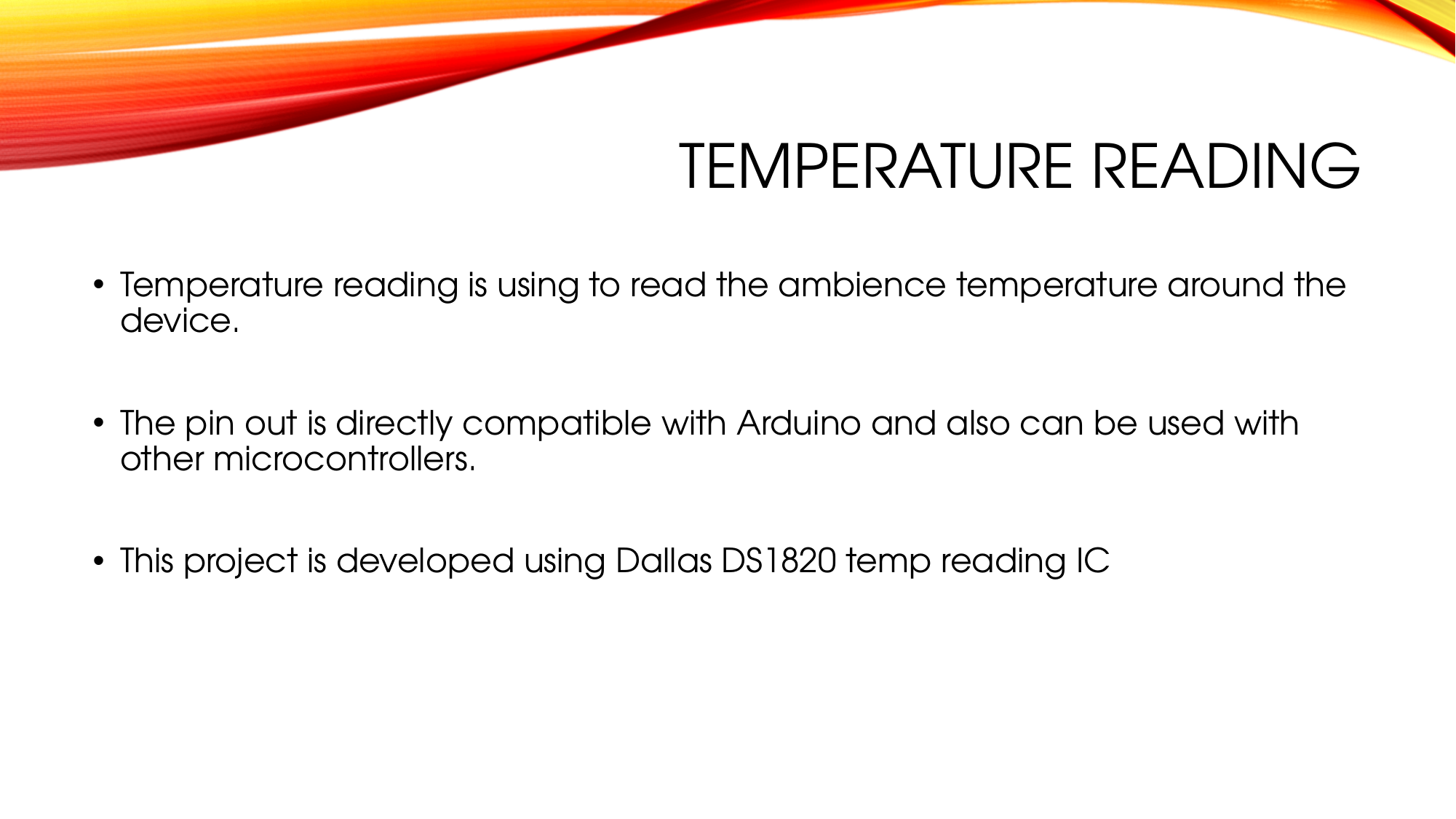

# Temperature Reading
Temperature reading is using to read the ambience temperature around the device.

The pin out is directly compatible with Arduino and also can be used with other microcontrollers.

This project is developed using Dallas DS1820 temp reading IC